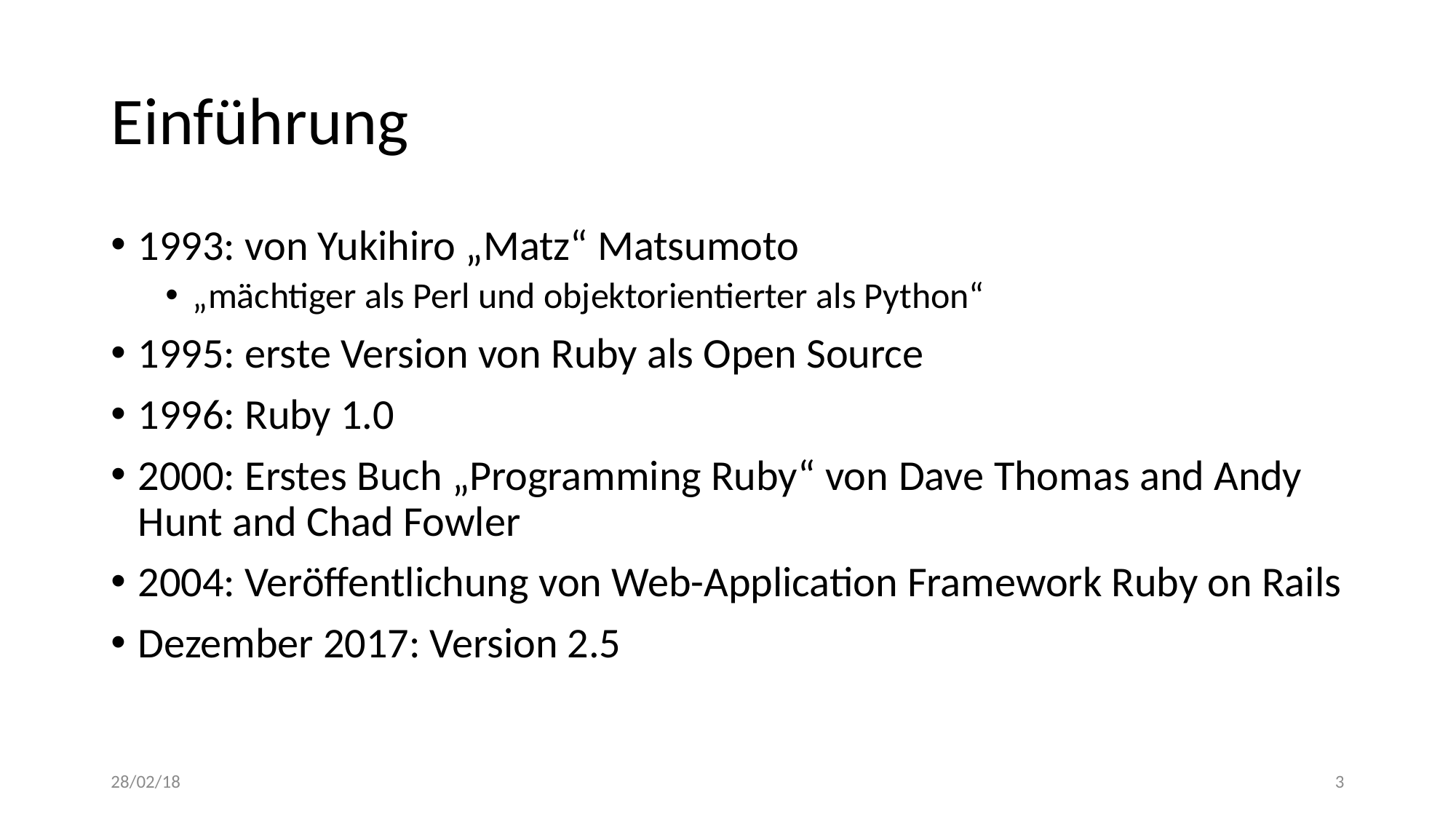

# Einführung
1993: von Yukihiro „Matz“ Matsumoto
„mächtiger als Perl und objektorientierter als Python“
1995: erste Version von Ruby als Open Source
1996: Ruby 1.0
2000: Erstes Buch „Programming Ruby“ von Dave Thomas and Andy Hunt and Chad Fowler
2004: Veröffentlichung von Web-Application Framework Ruby on Rails
Dezember 2017: Version 2.5

28/02/18
3